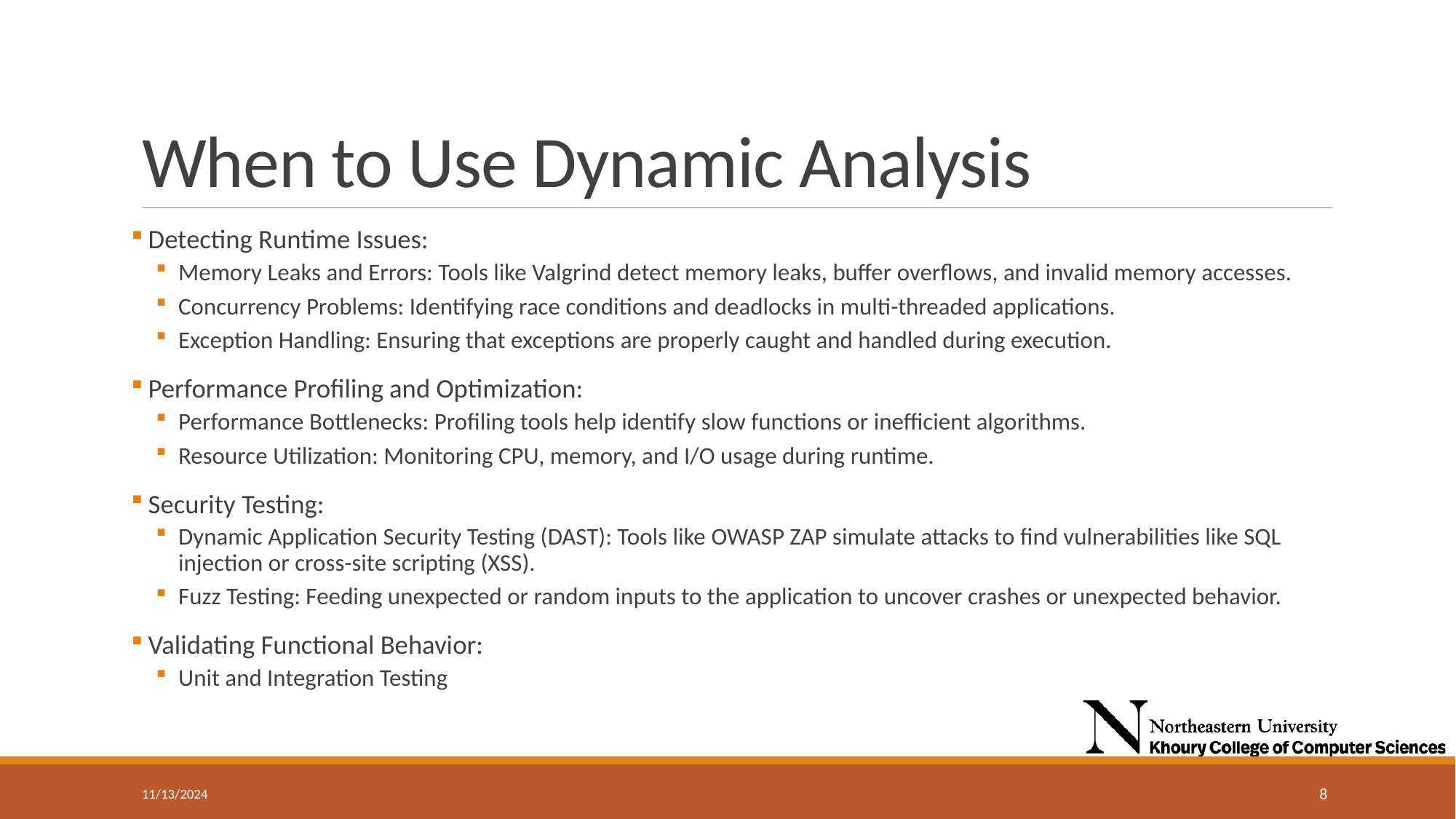

# When to Use Dynamic Analysis
 Detecting Runtime Issues:
Memory Leaks and Errors: Tools like Valgrind detect memory leaks, buffer overflows, and invalid memory accesses.
Concurrency Problems: Identifying race conditions and deadlocks in multi-threaded applications.
Exception Handling: Ensuring that exceptions are properly caught and handled during execution.
 Performance Profiling and Optimization:
Performance Bottlenecks: Profiling tools help identify slow functions or inefficient algorithms.
Resource Utilization: Monitoring CPU, memory, and I/O usage during runtime.
 Security Testing:
Dynamic Application Security Testing (DAST): Tools like OWASP ZAP simulate attacks to find vulnerabilities like SQL injection or cross-site scripting (XSS).
Fuzz Testing: Feeding unexpected or random inputs to the application to uncover crashes or unexpected behavior.
 Validating Functional Behavior:
Unit and Integration Testing

11/13/2024
8